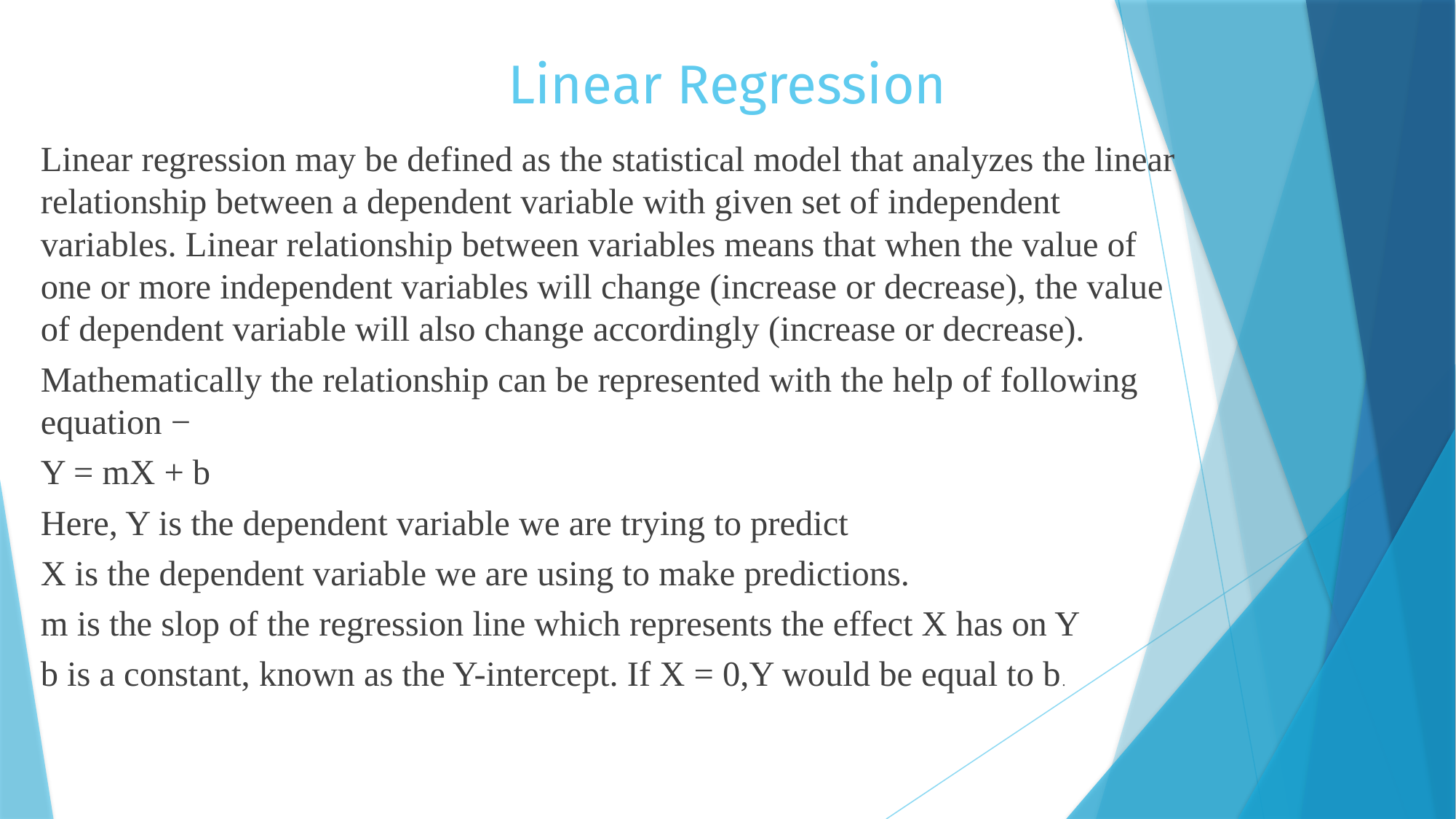

# Linear Regression
Linear regression may be defined as the statistical model that analyzes the linear relationship between a dependent variable with given set of independent variables. Linear relationship between variables means that when the value of one or more independent variables will change (increase or decrease), the value of dependent variable will also change accordingly (increase or decrease).
Mathematically the relationship can be represented with the help of following equation −
Y = mX + b
Here, Y is the dependent variable we are trying to predict
X is the dependent variable we are using to make predictions.
m is the slop of the regression line which represents the effect X has on Y
b is a constant, known as the Y-intercept. If X = 0,Y would be equal to b.